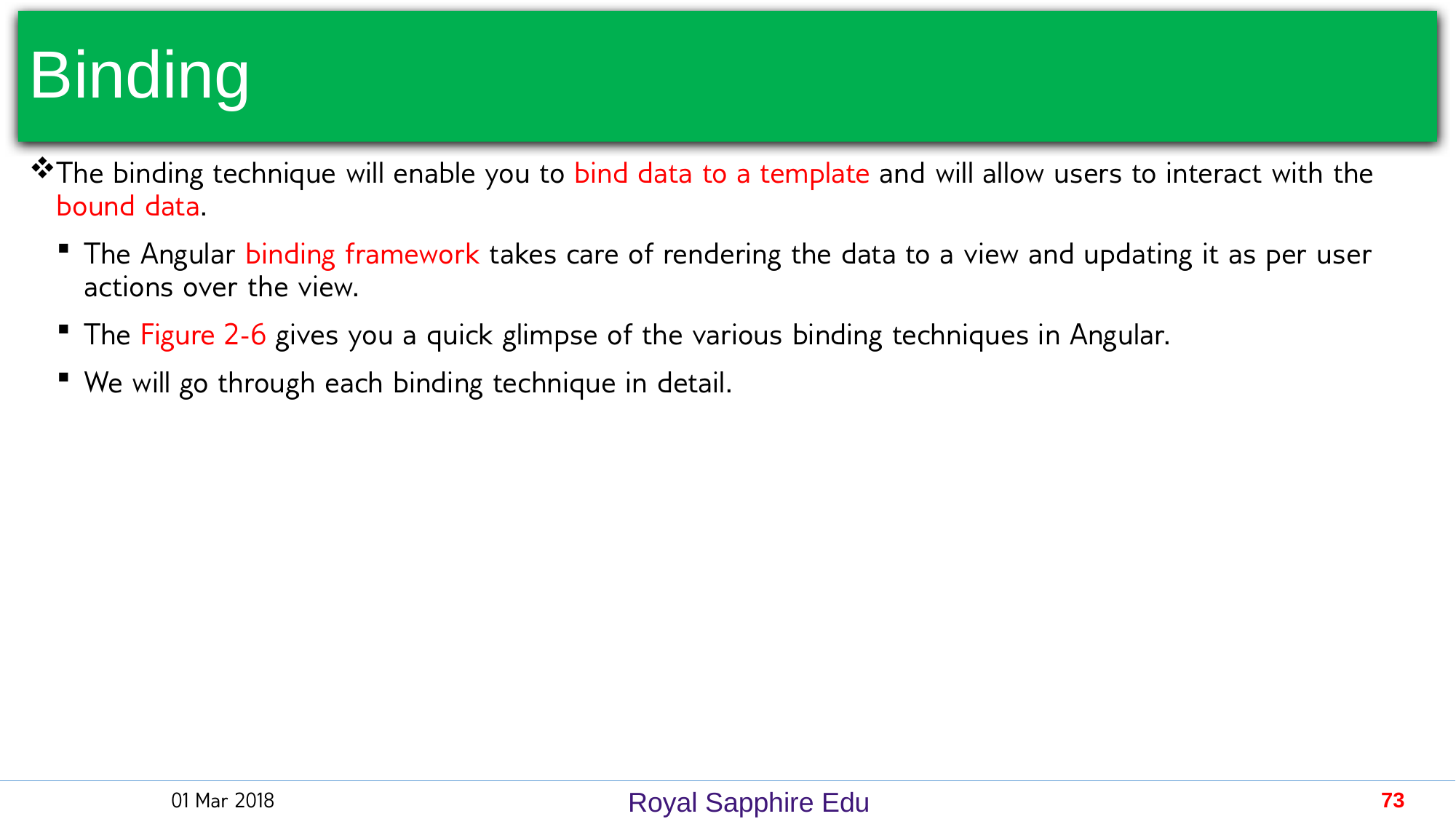

# Binding
The binding technique will enable you to bind data to a template and will allow users to interact with the bound data.
The Angular binding framework takes care of rendering the data to a view and updating it as per user actions over the view.
The Figure 2-6 gives you a quick glimpse of the various binding techniques in Angular.
We will go through each binding technique in detail.
01 Mar 2018
73